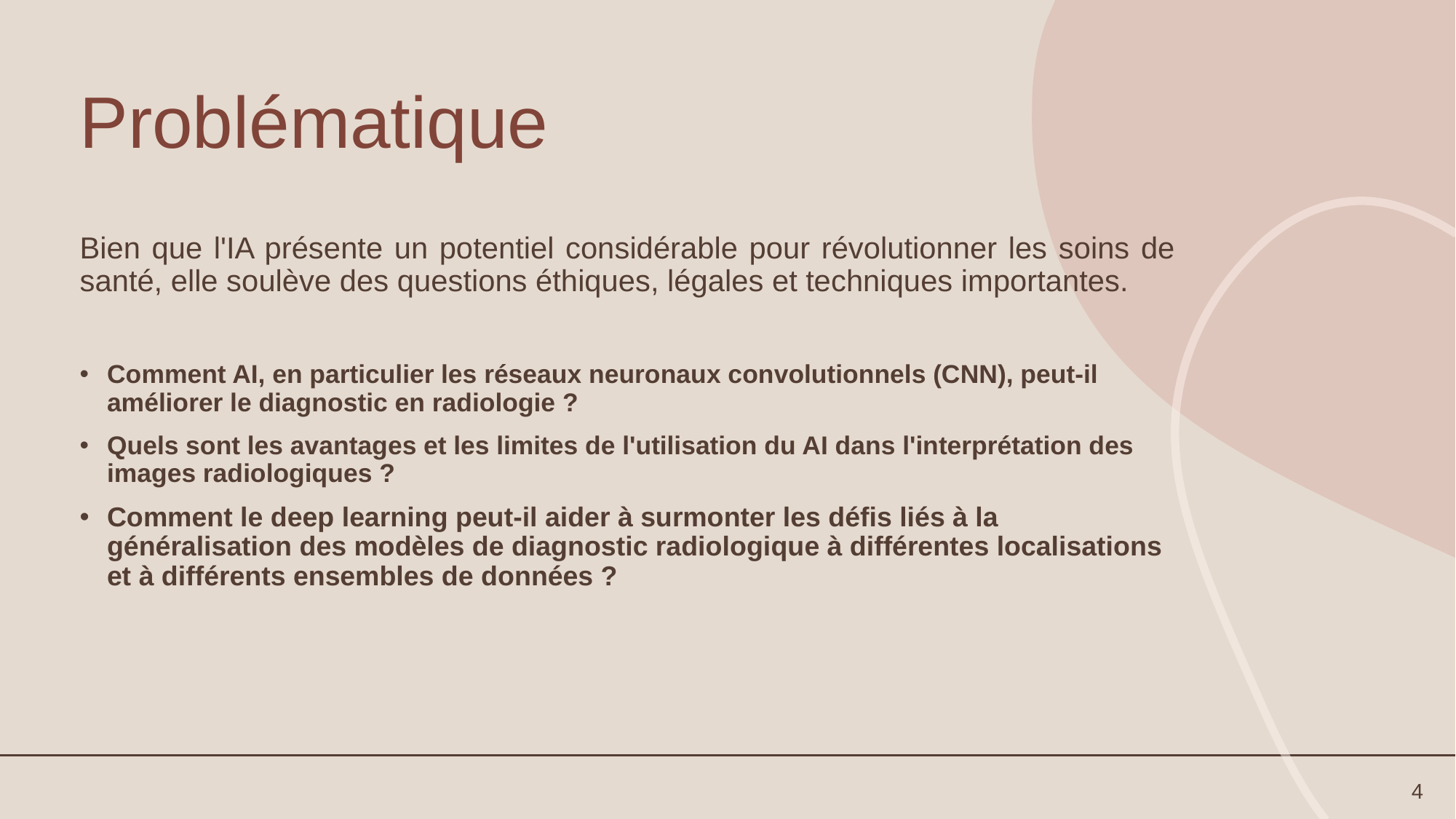

# Problématique
Bien que l'IA présente un potentiel considérable pour révolutionner les soins de santé, elle soulève des questions éthiques, légales et techniques importantes.

Comment AI, en particulier les réseaux neuronaux convolutionnels (CNN), peut-il améliorer le diagnostic en radiologie ?
Quels sont les avantages et les limites de l'utilisation du AI dans l'interprétation des images radiologiques ?
Comment le deep learning peut-il aider à surmonter les défis liés à la généralisation des modèles de diagnostic radiologique à différentes localisations et à différents ensembles de données ?

4